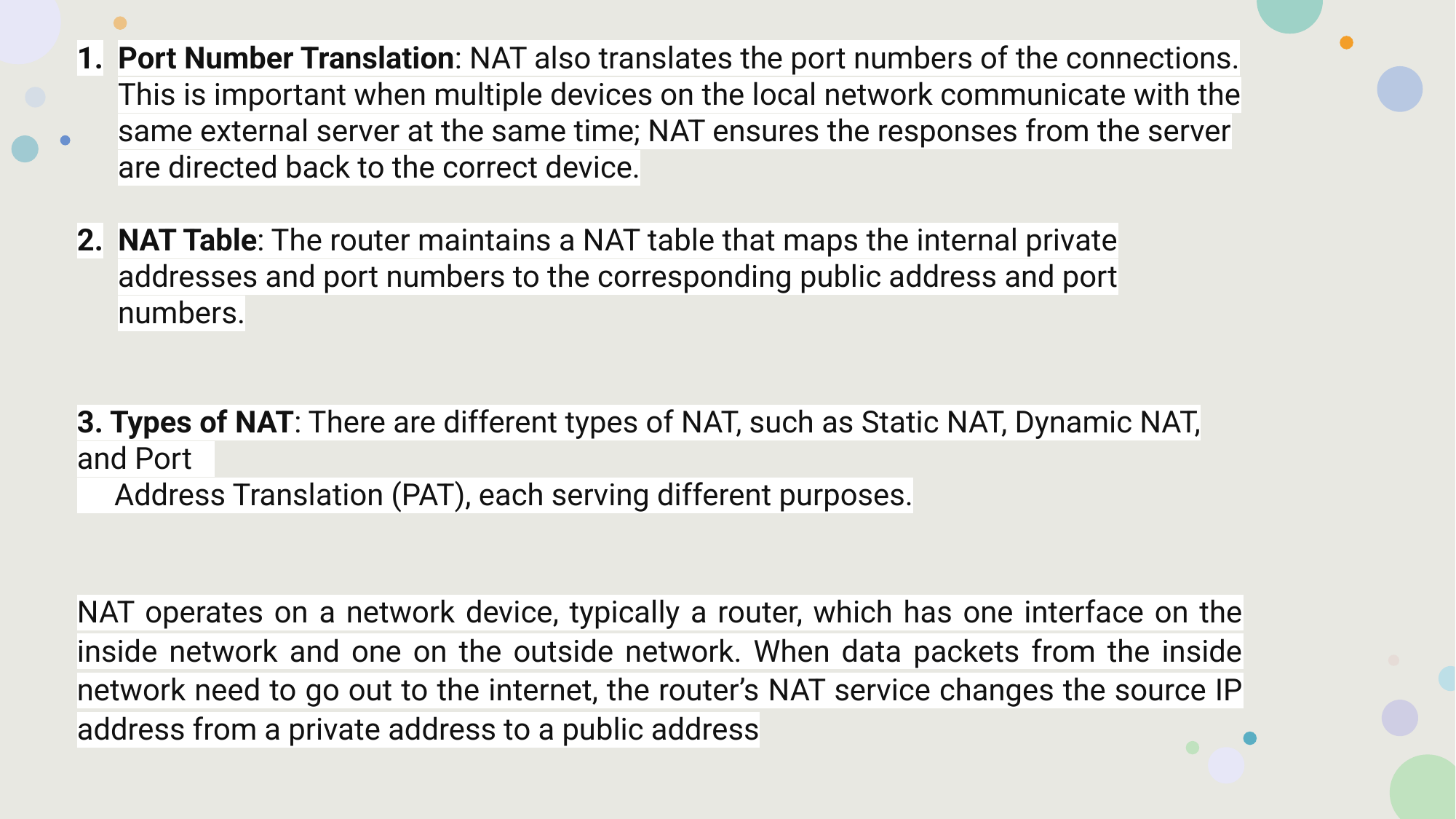

Port Number Translation: NAT also translates the port numbers of the connections. This is important when multiple devices on the local network communicate with the same external server at the same time; NAT ensures the responses from the server are directed back to the correct device.

NAT Table: The router maintains a NAT table that maps the internal private addresses and port numbers to the corresponding public address and port numbers.

3. Types of NAT: There are different types of NAT, such as Static NAT, Dynamic NAT, and Port
     Address Translation (PAT), each serving different purposes.

NAT operates on a network device, typically a router, which has one interface on the inside network and one on the outside network. When data packets from the inside network need to go out to the internet, the router’s NAT service changes the source IP address from a private address to a public address